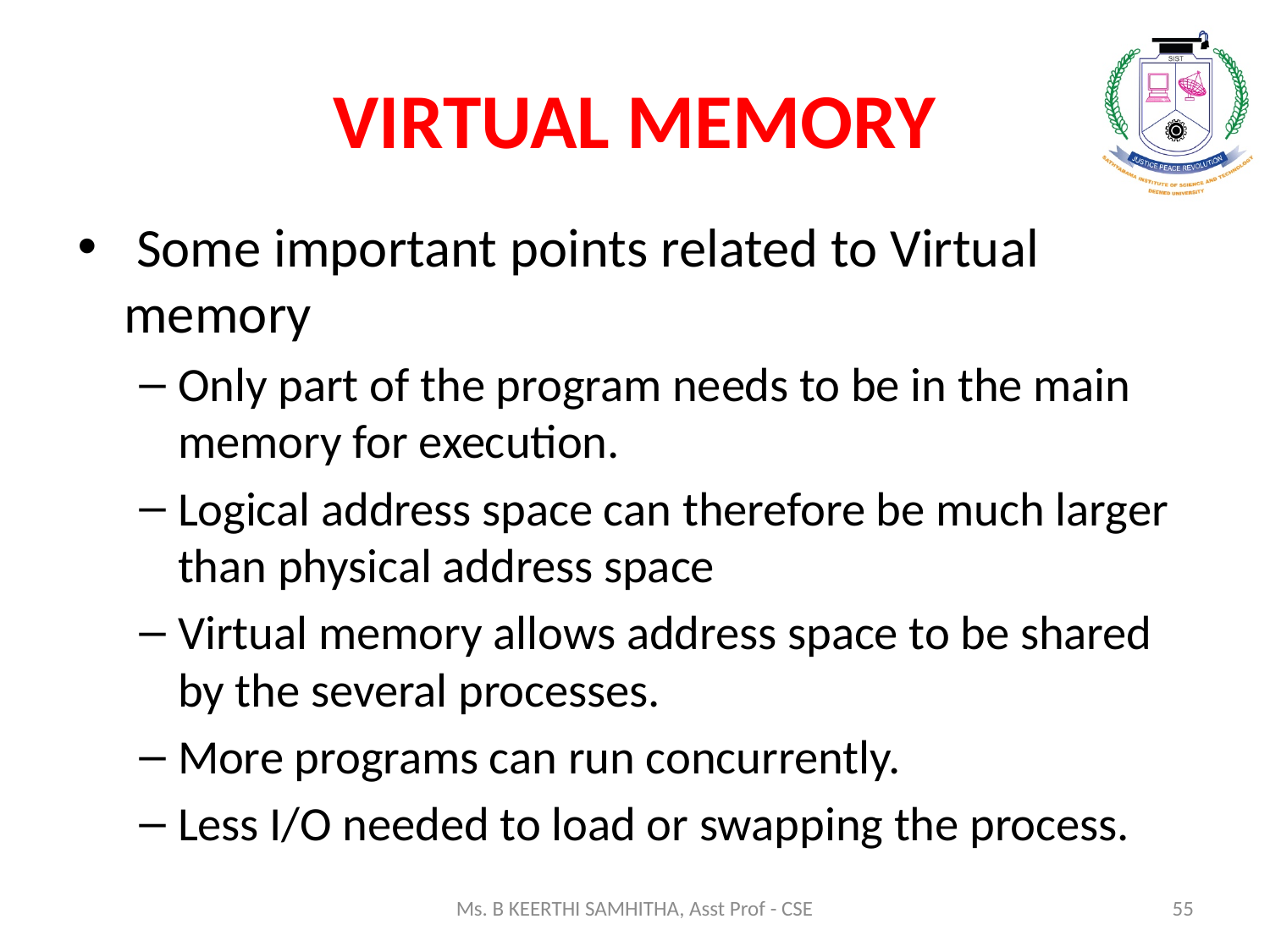

# VIRTUAL MEMORY
 Some important points related to Virtual memory
Only part of the program needs to be in the main memory for execution.
Logical address space can therefore be much larger than physical address space
Virtual memory allows address space to be shared by the several processes.
More programs can run concurrently.
Less I/O needed to load or swapping the process.
Ms. B KEERTHI SAMHITHA, Asst Prof - CSE
55